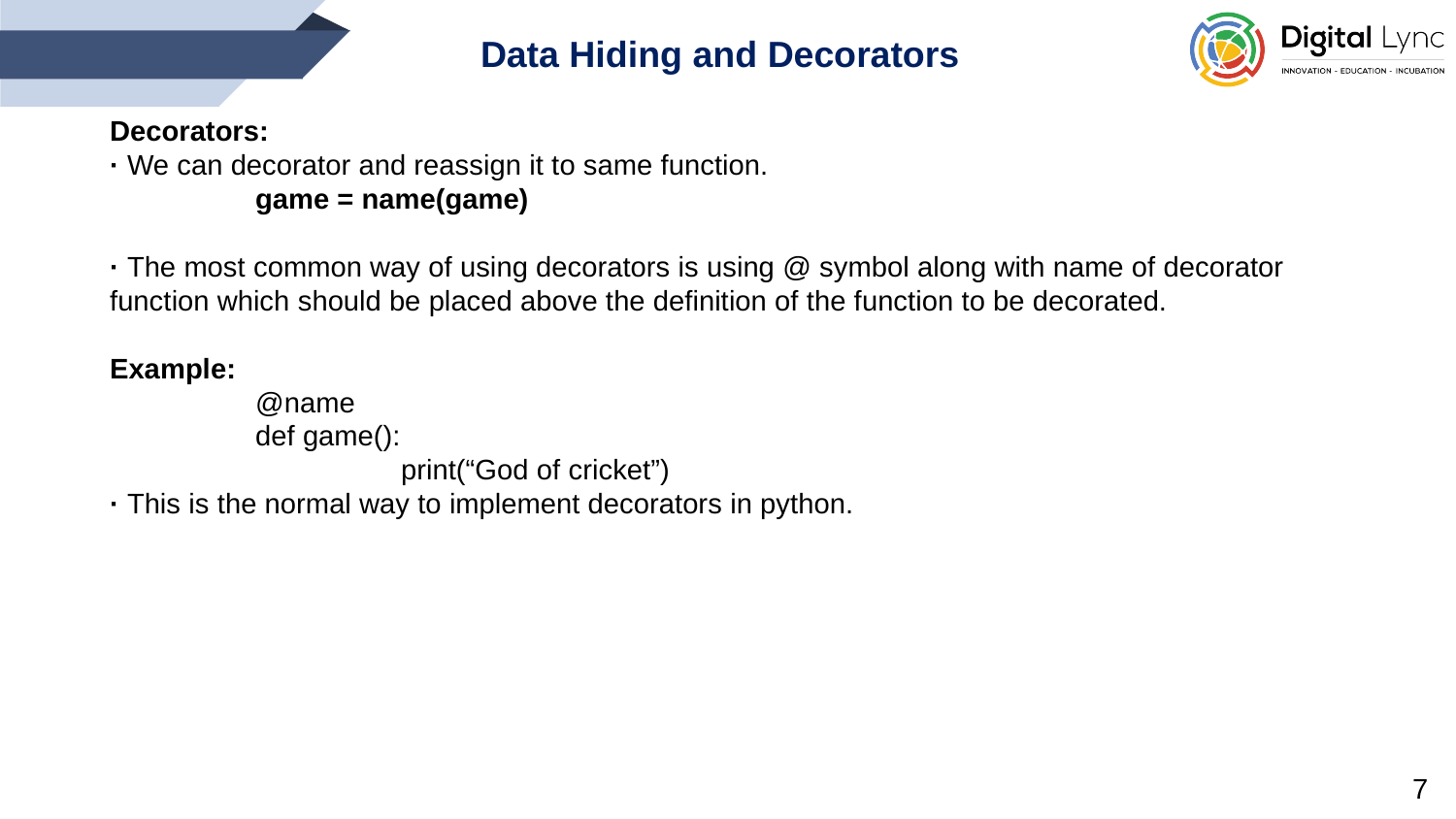

Data Hiding and Decorators
Decorators:
· We can decorator and reassign it to same function.
	game = name(game)

· The most common way of using decorators is using @ symbol along with name of decorator function which should be placed above the definition of the function to be decorated.

Example:
	@name
	def game():
		print(“God of cricket”)
· This is the normal way to implement decorators in python.
7